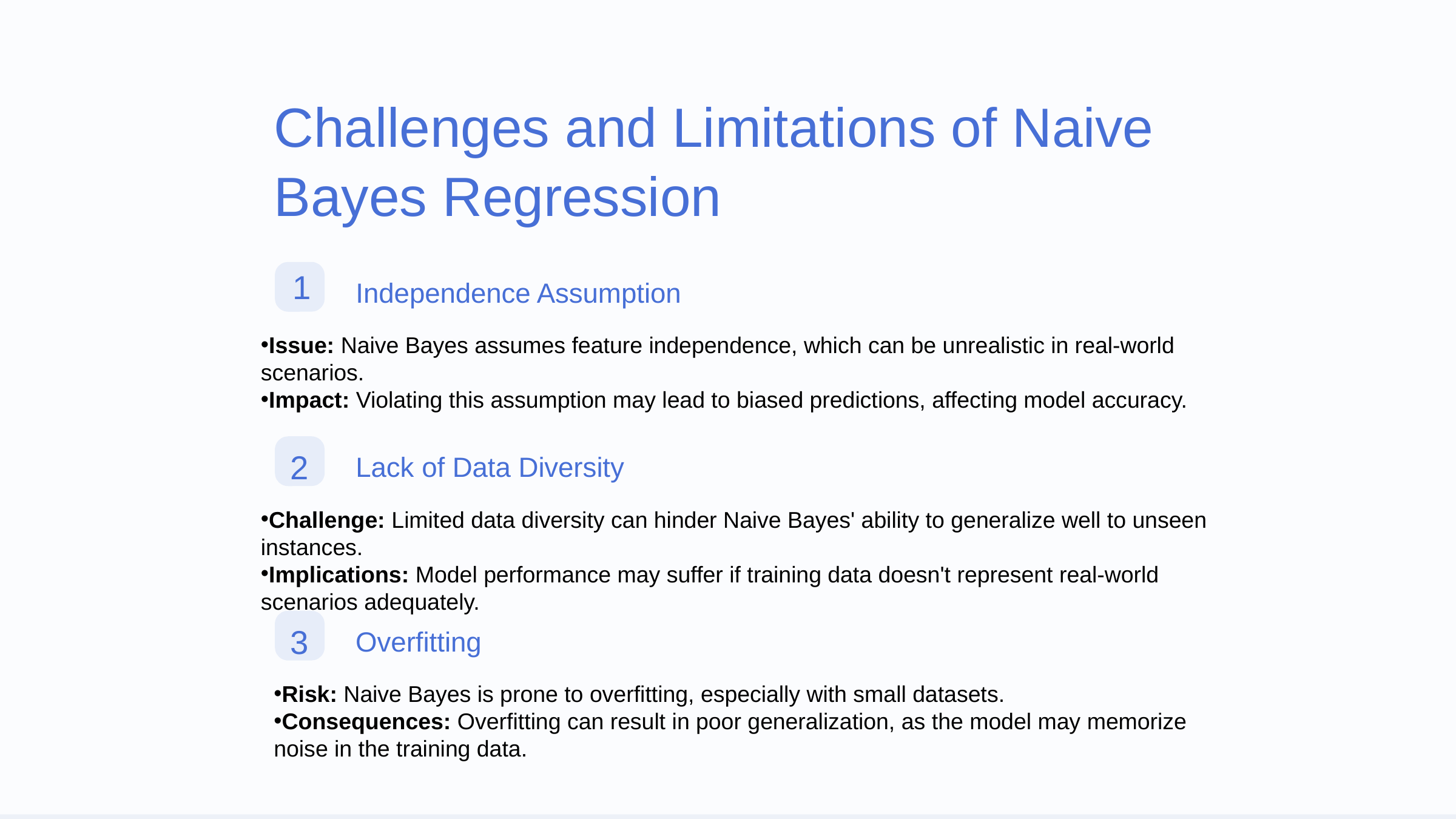

Challenges and Limitations of Naive Bayes Regression
1

Independence Assumption
Issue: Naive Bayes assumes feature independence, which can be unrealistic in real-world scenarios.
Impact: Violating this assumption may lead to biased predictions, affecting model accuracy.

2
Lack of Data Diversity
Challenge: Limited data diversity can hinder Naive Bayes' ability to generalize well to unseen instances.
Implications: Model performance may suffer if training data doesn't represent real-world scenarios adequately.

3
Overfitting
Risk: Naive Bayes is prone to overfitting, especially with small datasets.
Consequences: Overfitting can result in poor generalization, as the model may memorize noise in the training data.